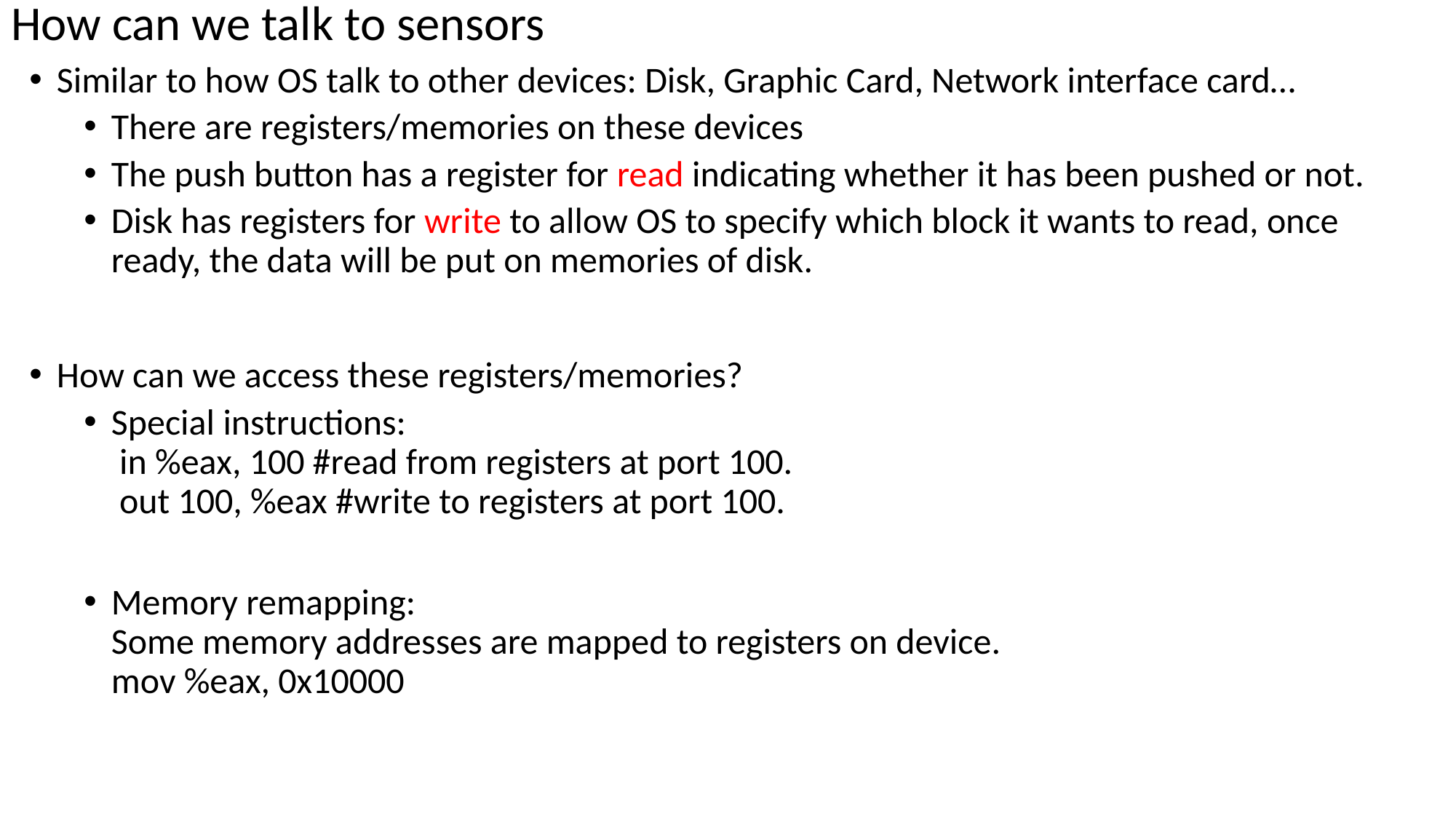

# How can we talk to sensors
Similar to how OS talk to other devices: Disk, Graphic Card, Network interface card…
There are registers/memories on these devices
The push button has a register for read indicating whether it has been pushed or not.
Disk has registers for write to allow OS to specify which block it wants to read, once ready, the data will be put on memories of disk.

How can we access these registers/memories?
Special instructions:
 in %eax, 100 #read from registers at port 100.
 out 100, %eax #write to registers at port 100.

Memory remapping:
Some memory addresses are mapped to registers on device.
mov %eax, 0x10000